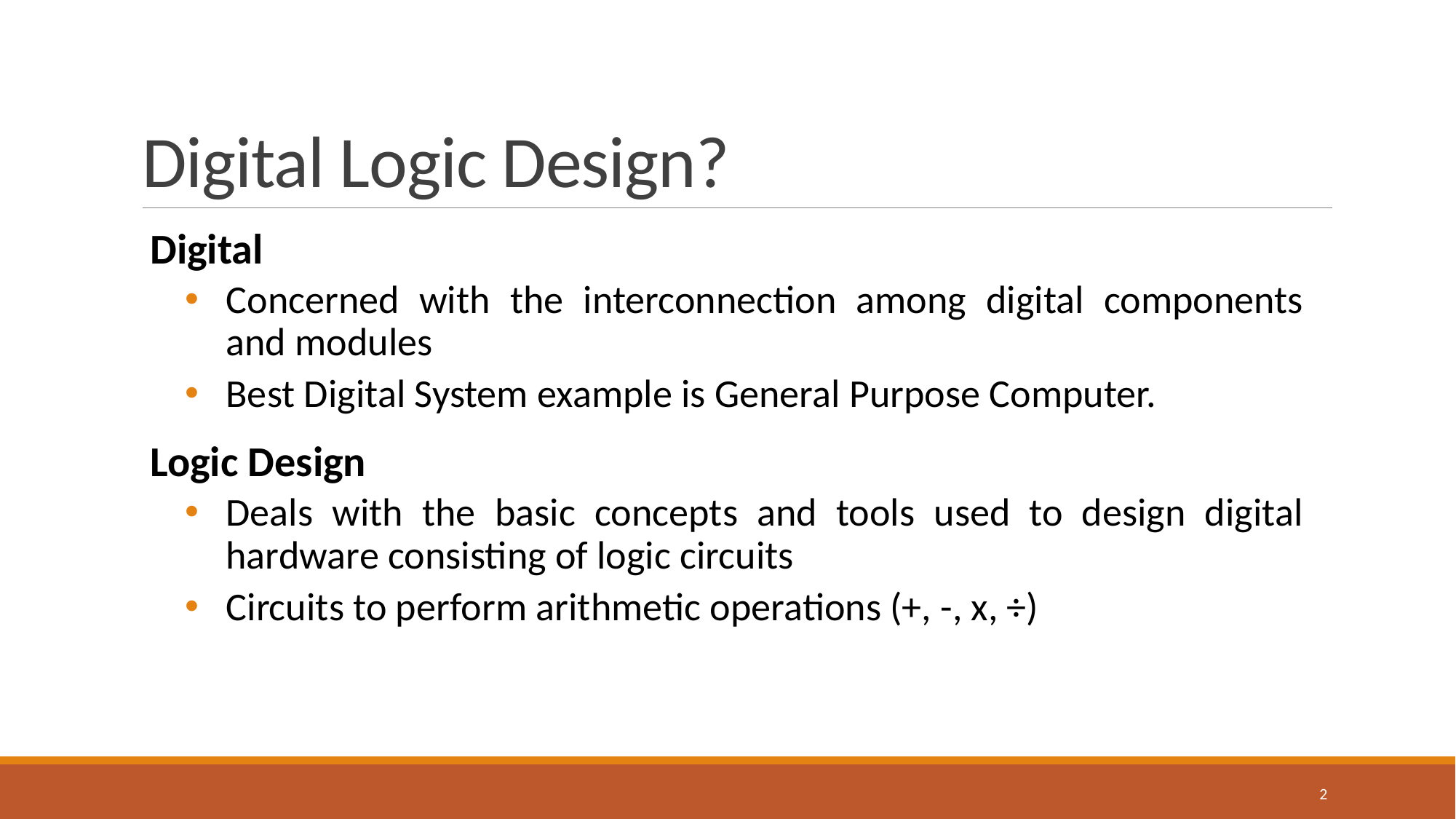

# Digital Logic Design?
Digital
Concerned with the interconnection among digital components and modules
Best Digital System example is General Purpose Computer.
Logic Design
Deals with the basic concepts and tools used to design digital hardware consisting of logic circuits
Circuits to perform arithmetic operations (+, -, x, ÷)
2